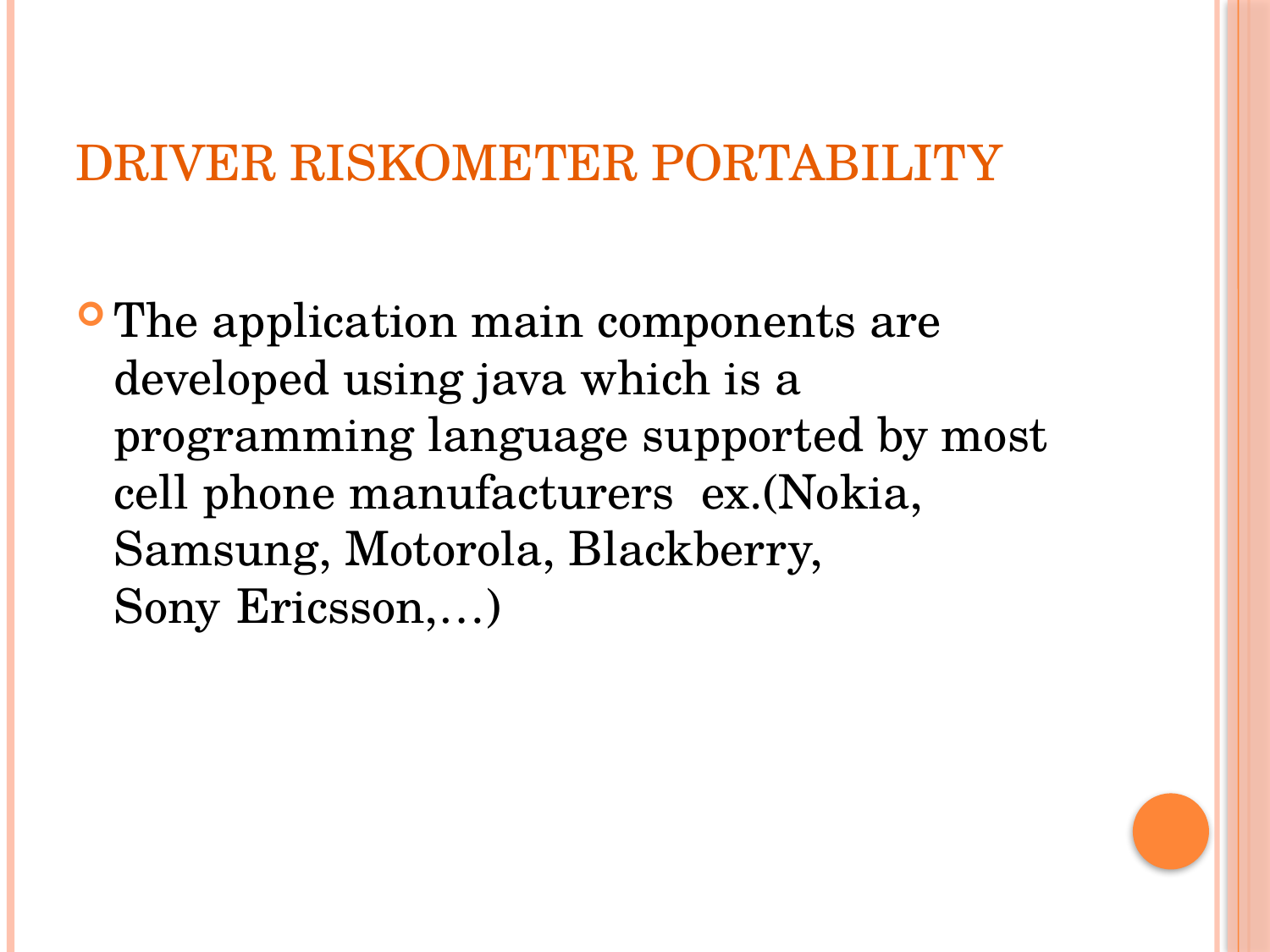

# Driver Riskometer Portability

The application main components are developed using java which is a programming language supported by most cell phone manufacturers  ex.(Nokia, Samsung, Motorola, Blackberry, Sony Ericsson,…)